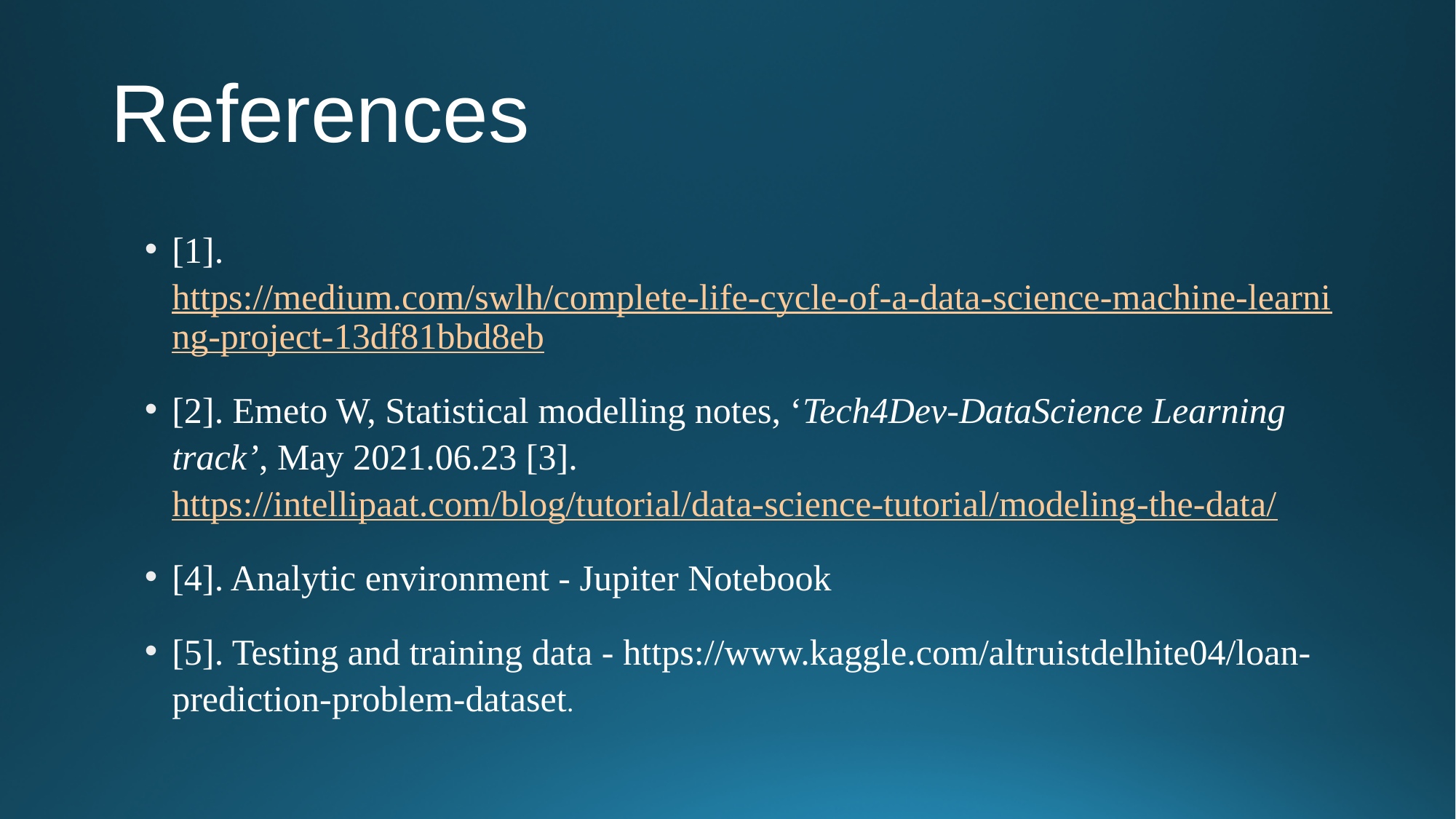

# References
[1].  https://medium.com/swlh/complete-life-cycle-of-a-data-science-machine-learning-project-13df81bbd8eb
[2]. Emeto W, Statistical modelling notes, ‘Tech4Dev-DataScience Learning track’, May 2021.06.23 [3]. https://intellipaat.com/blog/tutorial/data-science-tutorial/modeling-the-data/
[4]. Analytic environment - Jupiter Notebook
[5]. Testing and training data - https://www.kaggle.com/altruistdelhite04/loan-prediction-problem-dataset.